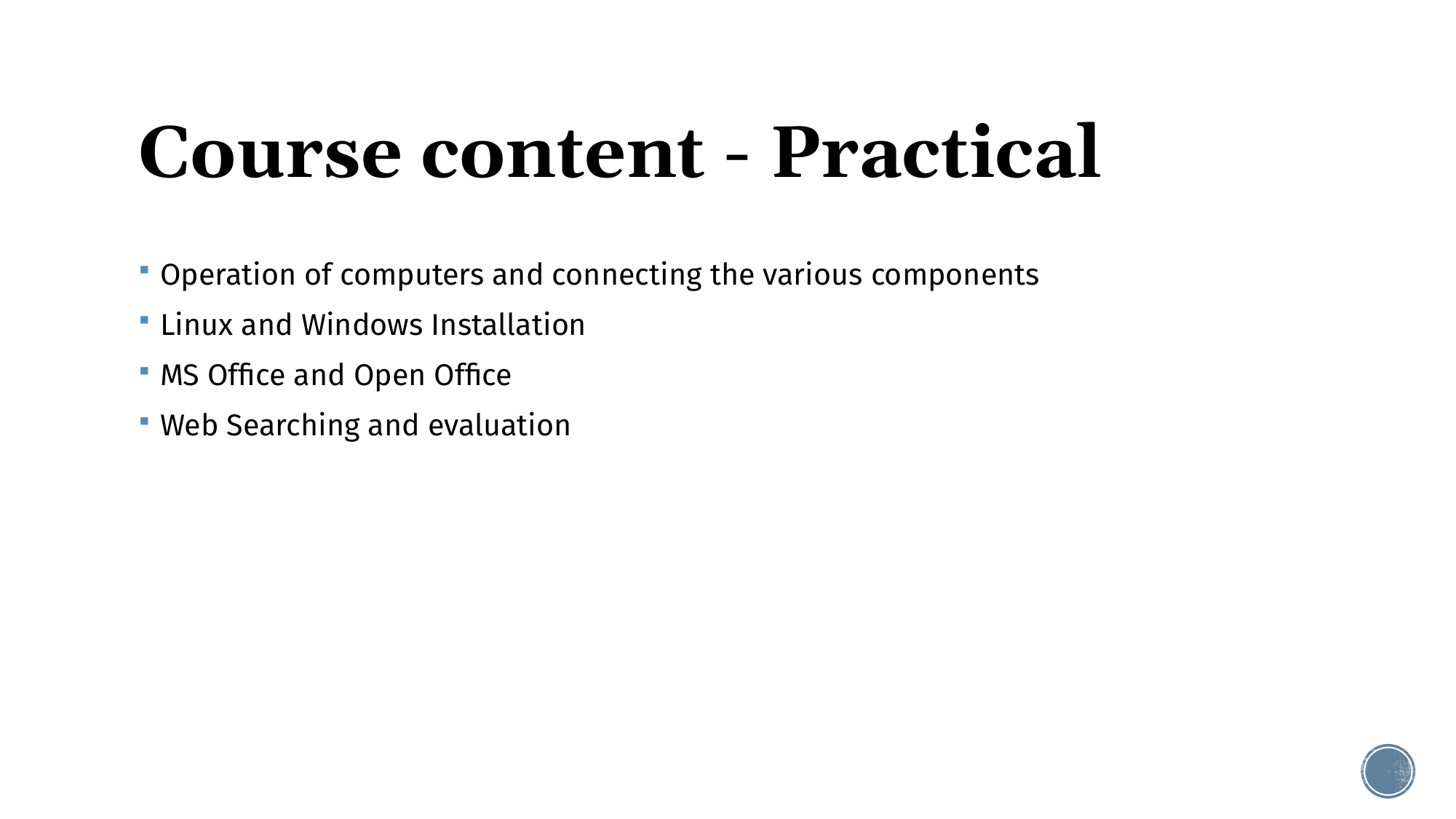

# Course content - Practical
Operation of computers and connecting the various components
Linux and Windows Installation
MS Office and Open Office
Web Searching and evaluation